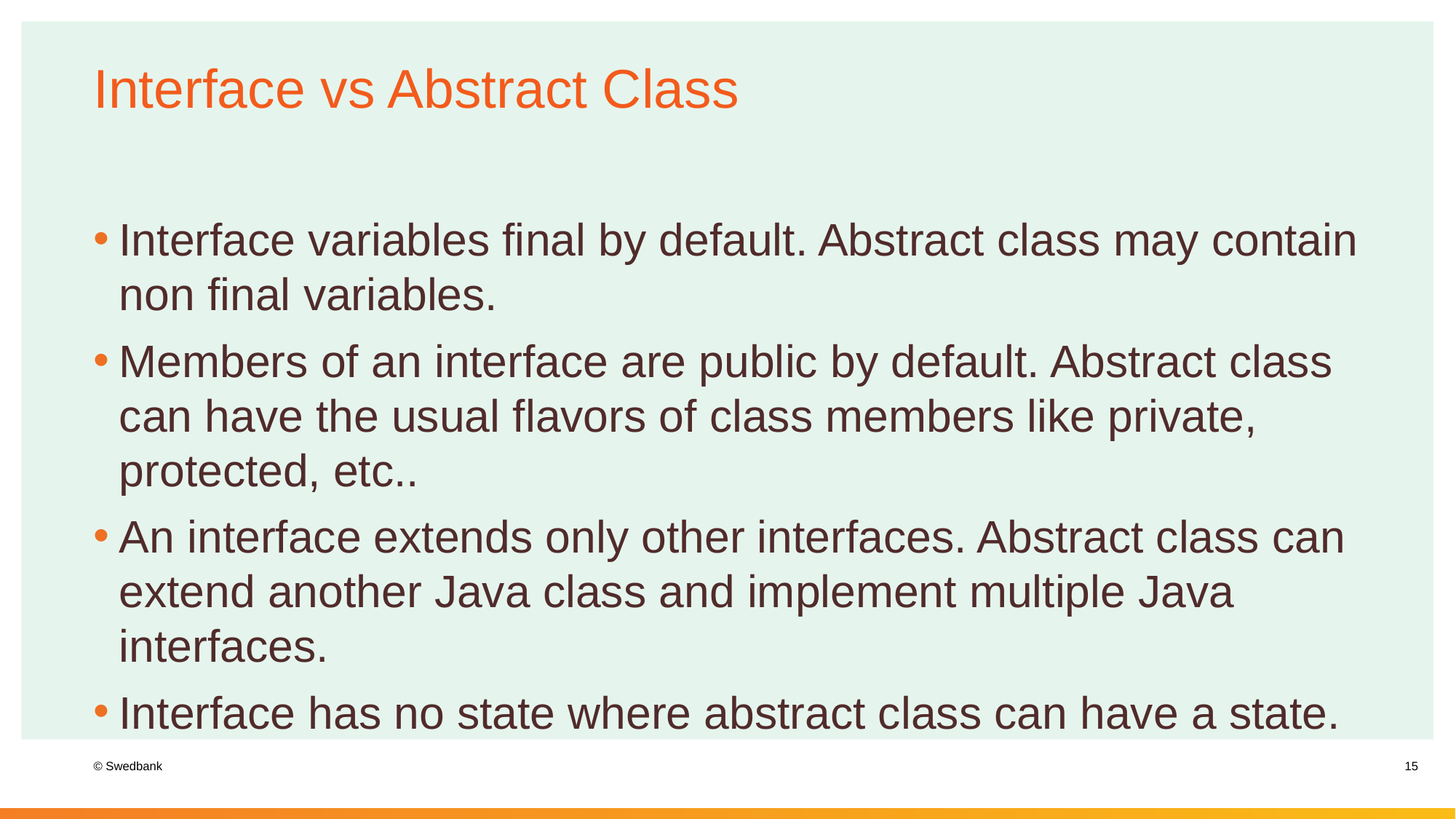

# Interface vs Abstract Class

Interface variables final by default. Abstract class may contain non final variables.
Members of an interface are public by default. Abstract class can have the usual flavors of class members like private, protected, etc..
An interface extends only other interfaces. Abstract class can extend another Java class and implement multiple Java interfaces.
Interface has no state where abstract class can have a state.

15